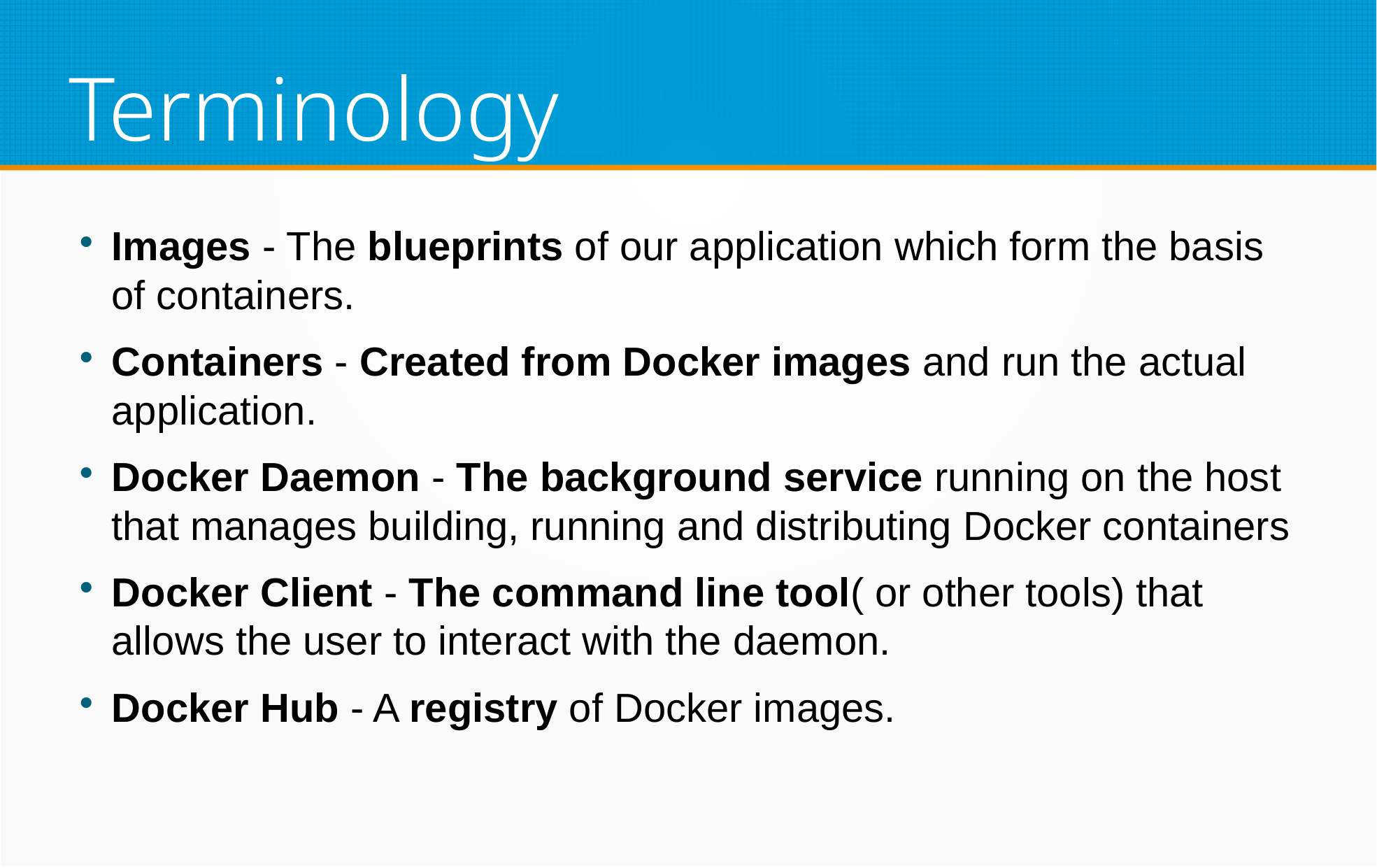

Terminology
Images - The blueprints of our application which form the basis of containers.
Containers - Created from Docker images and run the actual application.
Docker Daemon - The background service running on the host that manages building, running and distributing Docker containers
Docker Client - The command line tool( or other tools) that allows the user to interact with the daemon.
Docker Hub - A registry of Docker images.